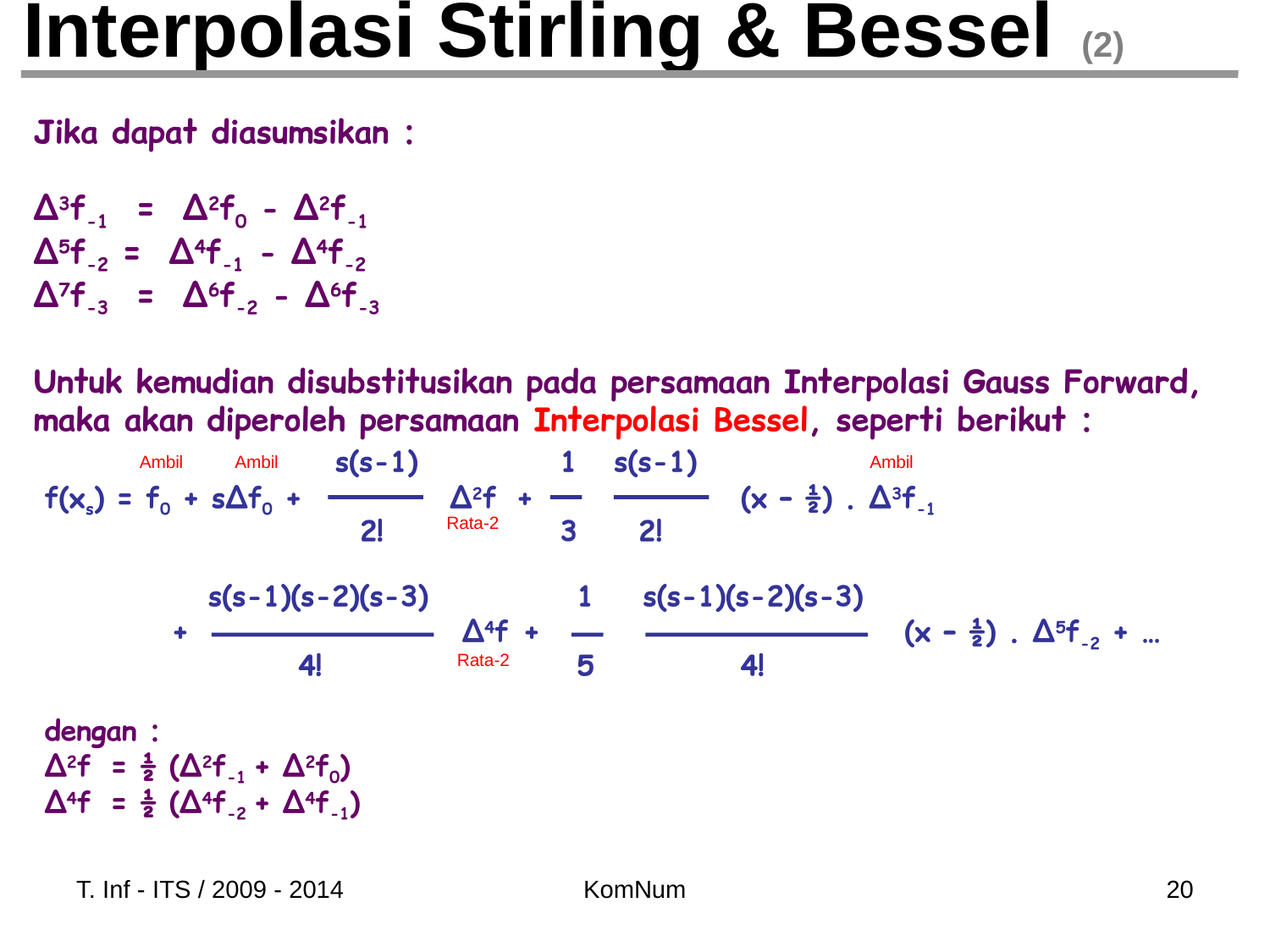

# Interpolasi Stirling & Bessel   (2)

Jika dapat diasumsikan :

∆3f-1  =  ∆2f0 - ∆2f-1
∆5f-2 =  ∆4f-1 - ∆4f-2
∆7f-3  =  ∆6f-2 - ∆6f-3

Untuk kemudian disubstitusikan pada persamaan Interpolasi Gauss Forward, maka akan diperoleh persamaan Interpolasi Bessel, seperti berikut :
		   s(s-1)	           1   s(s-1)
f(xs) = f0 + s∆f0 +	  ∆2f  + 	     	     (x – ½) . ∆3f-1
		     2!	           3     2!

	   s(s-1)(s-2)(s-3)	  1    s(s-1)(s-2)(s-3)
	+ 		   ∆4f  +			        (x – ½) . ∆5f-2 + …
		4!		  5	     4!

dengan :
∆2f  = ½ (∆2f-1 + ∆2f0)
∆4f  = ½ (∆4f-2 + ∆4f-1)
Ambil
Ambil
Ambil

Rata-2

Rata-2
T. Inf - ITS / 2009 - 2014
KomNum
20